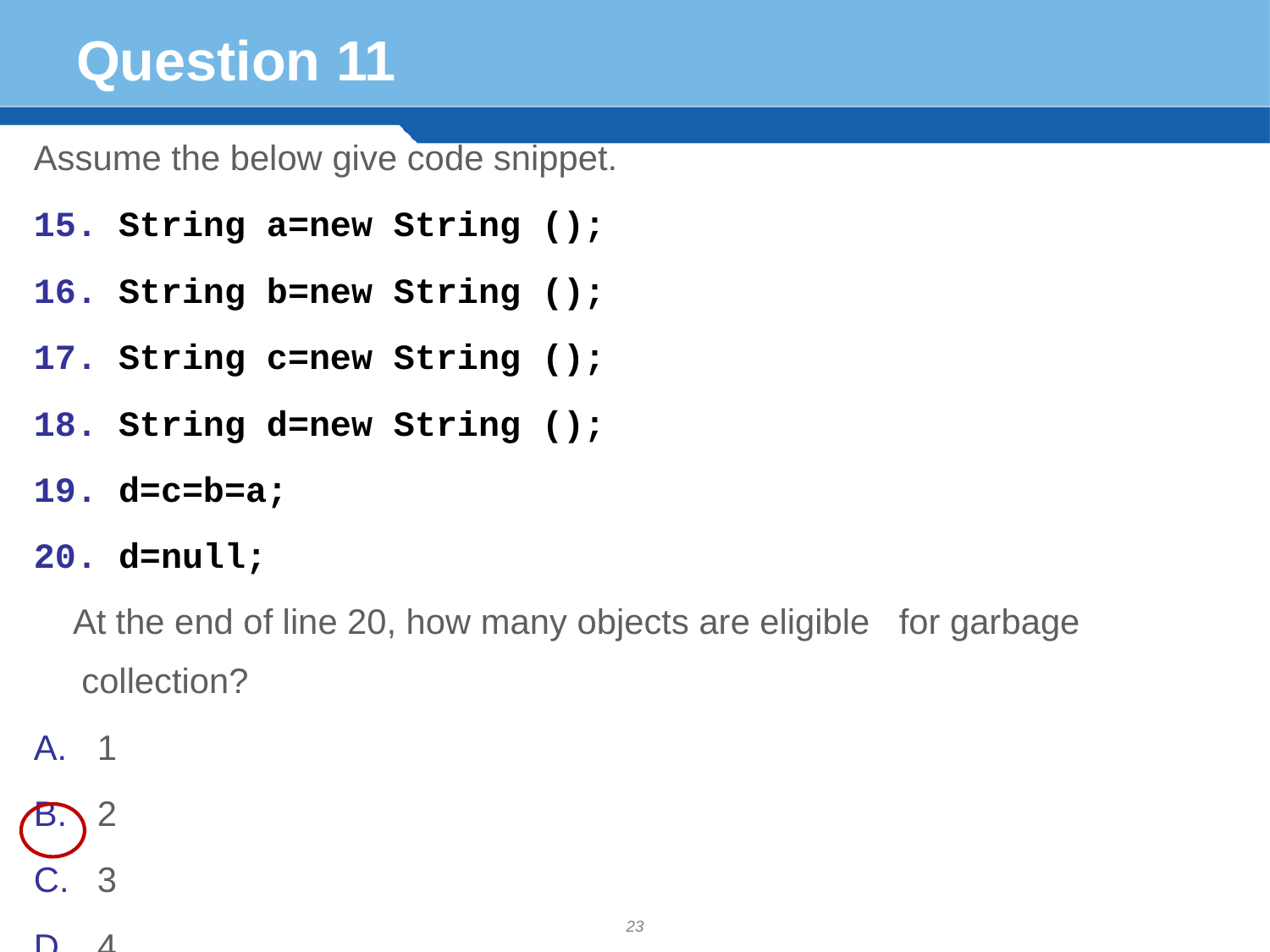

# Question 11
Assume the below give code snippet.
 String a=new String ();
 String b=new String ();
 String c=new String ();
 String d=new String ();
 d=c=b=a;
 d=null;
    At the end of line 20, how many objects are eligible   for garbage collection?
1
2
3
4

23